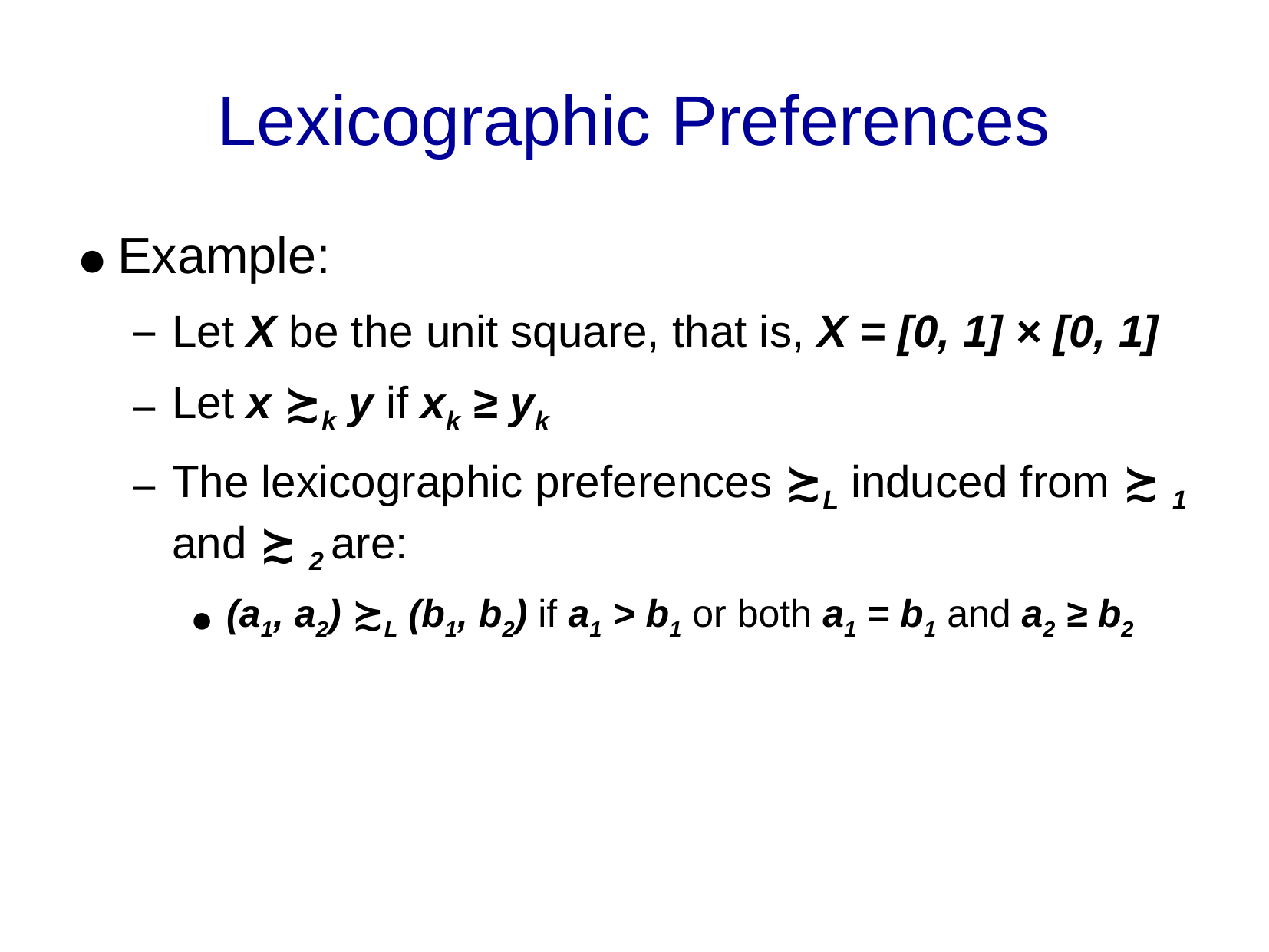

Lexicographic Preferences
Example:
Let X be the unit square, that is, X = [0, 1] × [0, 1]
Let x ≿k y if xk ≥ yk
The lexicographic preferences ≿L induced from ≿ 1 and ≿ 2 are:
(a1, a2) ≿L (b1, b2) if a1 > b1 or both a1 = b1 and a2 ≥ b2